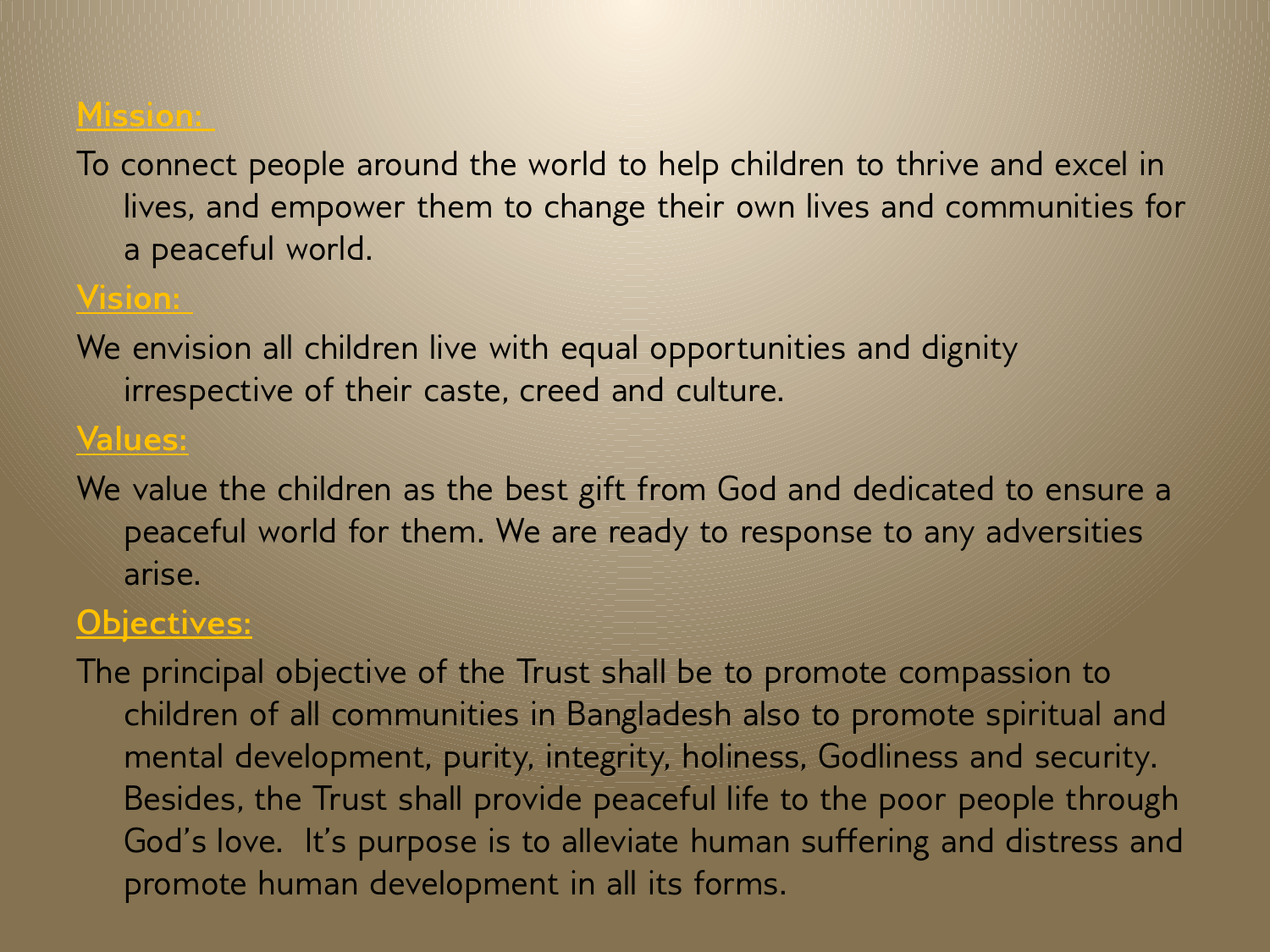

Mission:
To connect people around the world to help children to thrive and excel in lives, and empower them to change their own lives and communities for a peaceful world.
Vision:
We envision all children live with equal opportunities and dignity irrespective of their caste, creed and culture.
Values:
We value the children as the best gift from God and dedicated to ensure a peaceful world for them. We are ready to response to any adversities arise.
Objectives:
The principal objective of the Trust shall be to promote compassion to children of all communities in Bangladesh also to promote spiritual and mental development, purity, integrity, holiness, Godliness and security.  Besides, the Trust shall provide peaceful life to the poor people through God’s love.  It’s purpose is to alleviate human suffering and distress and promote human development in all its forms.